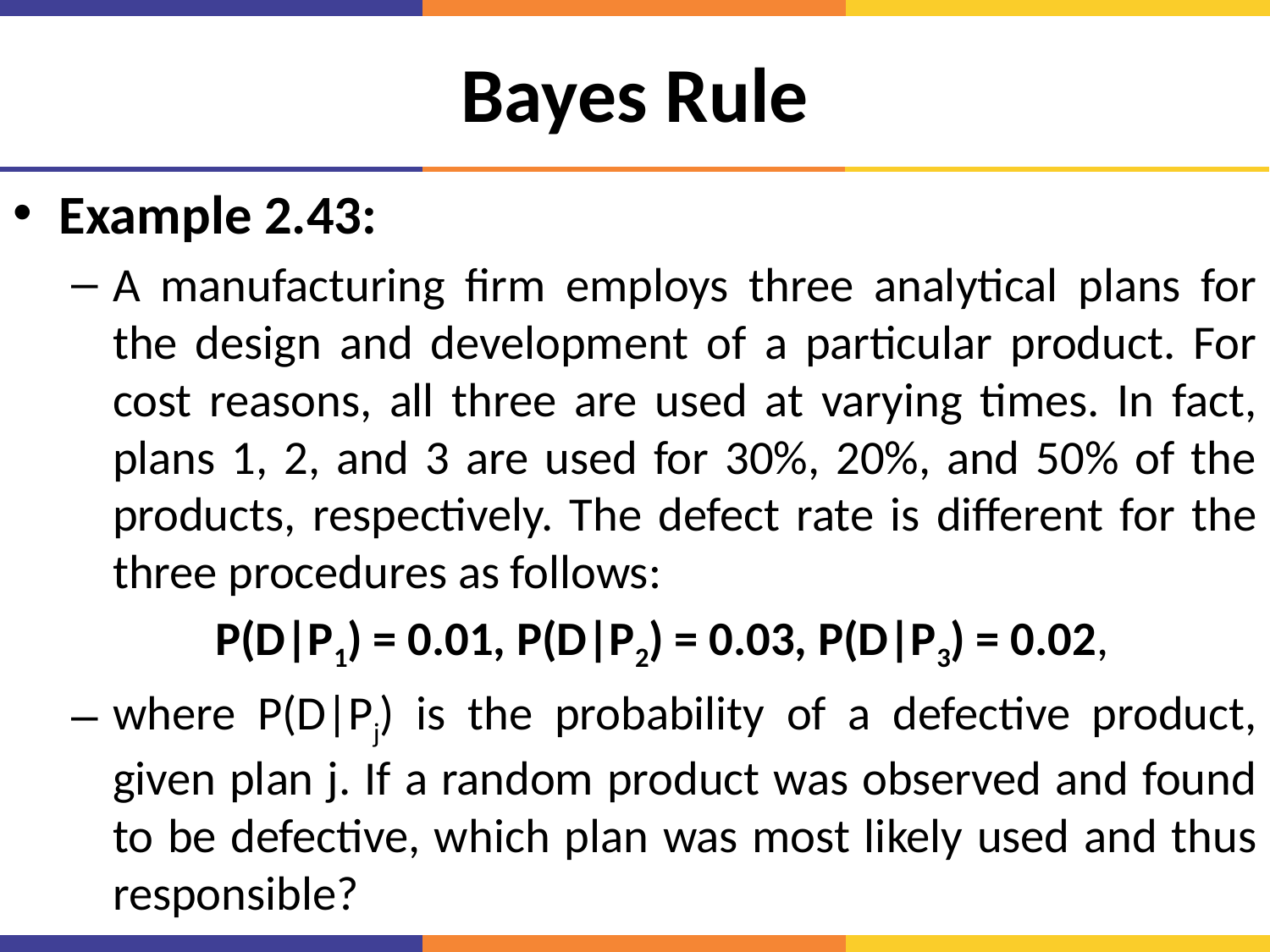

# Bayes Rule
Example 2.43:
A manufacturing firm employs three analytical plans for the design and development of a particular product. For cost reasons, all three are used at varying times. In fact, plans 1, 2, and 3 are used for 30%, 20%, and 50% of the products, respectively. The defect rate is different for the three procedures as follows:
P(D|P1) = 0.01, P(D|P2) = 0.03, P(D|P3) = 0.02,
where P(D|Pj) is the probability of a defective product, given plan j. If a random product was observed and found to be defective, which plan was most likely used and thus responsible?